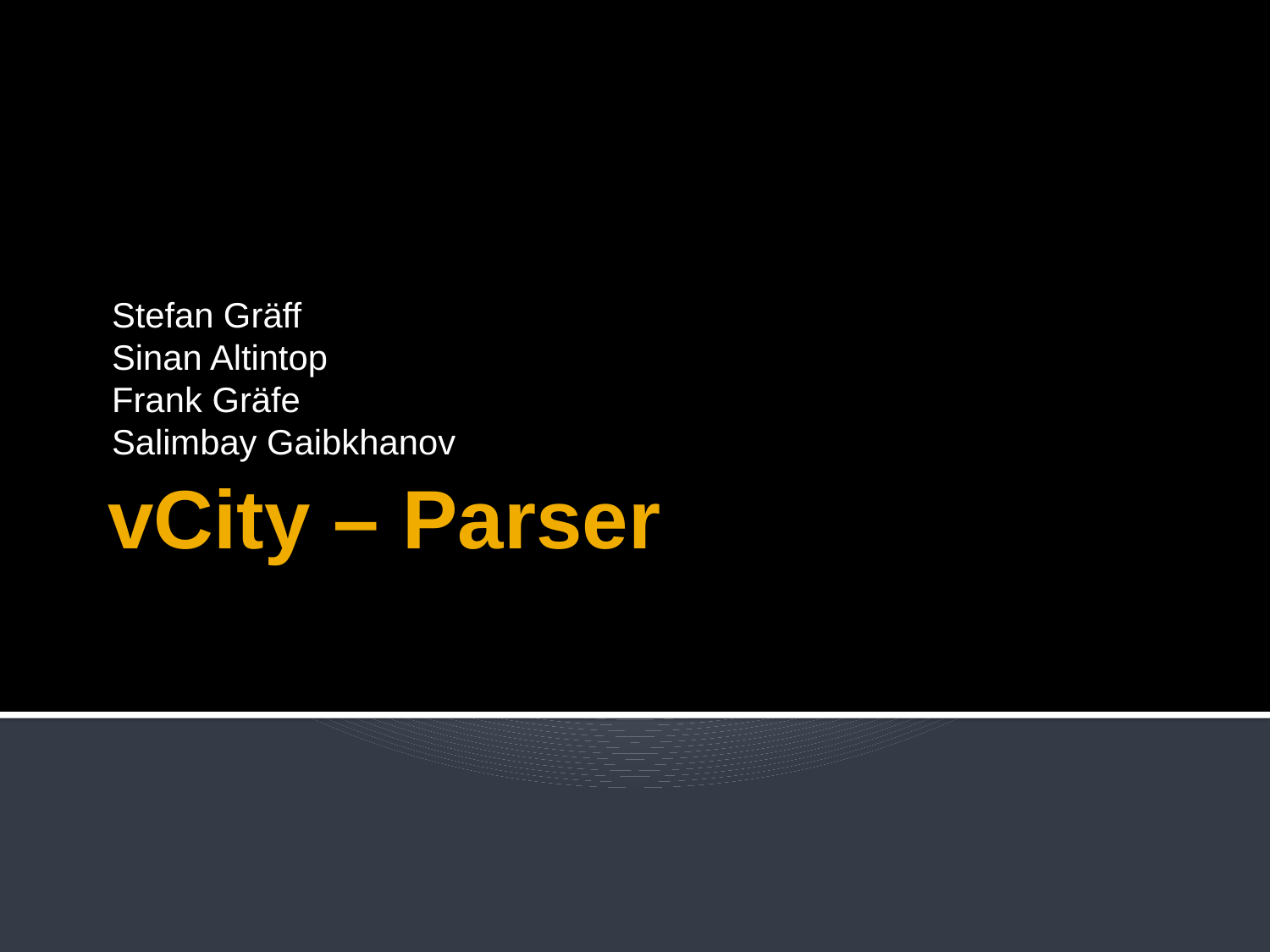

Stefan Gräff
Sinan Altintop
Frank Gräfe
Salimbay Gaibkhanov
# vCity – Parser